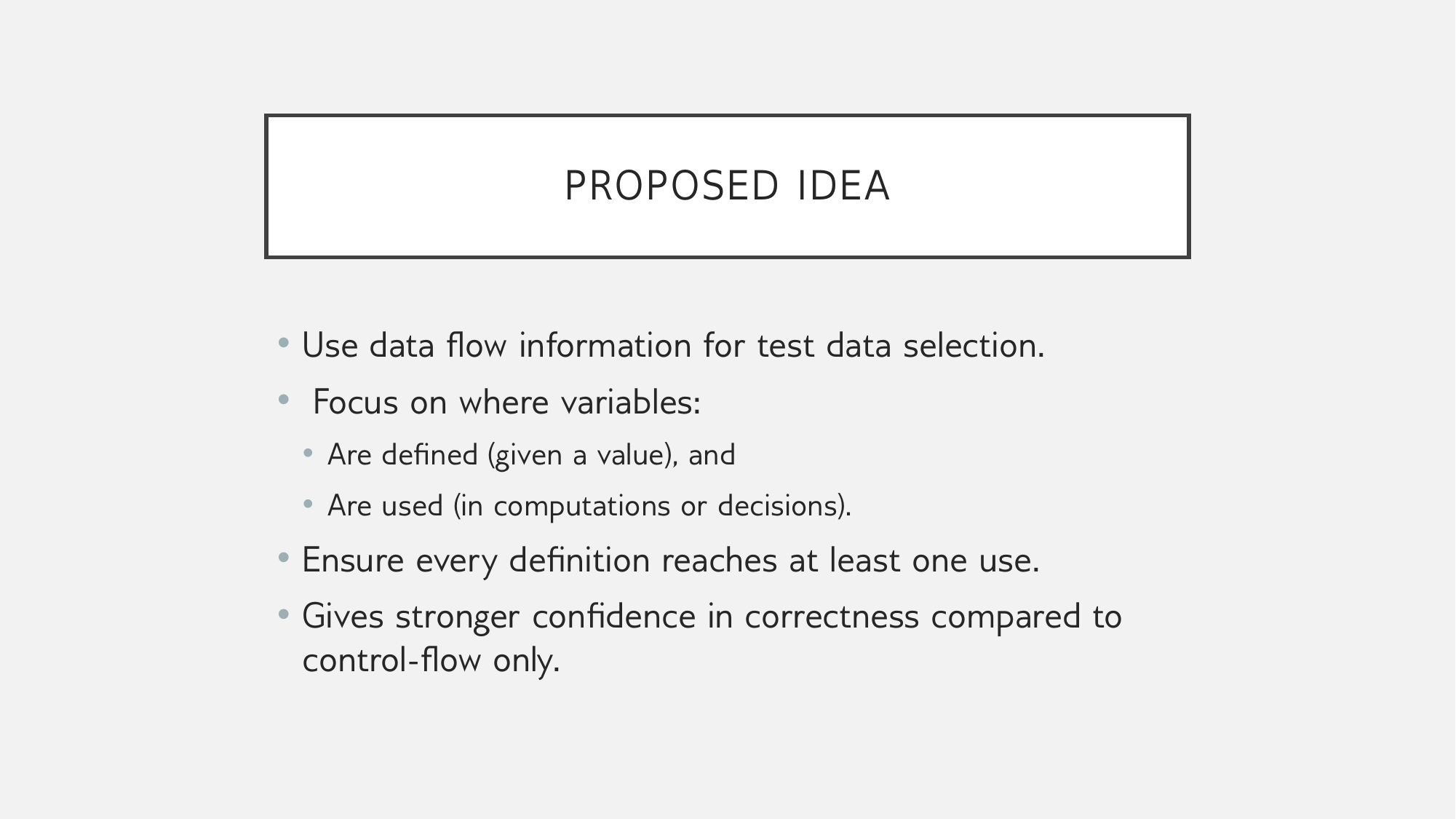

# Proposed idea
Use data flow information for test data selection.
 Focus on where variables:
Are defined (given a value), and
Are used (in computations or decisions).
Ensure every definition reaches at least one use.
Gives stronger confidence in correctness compared to control-flow only.